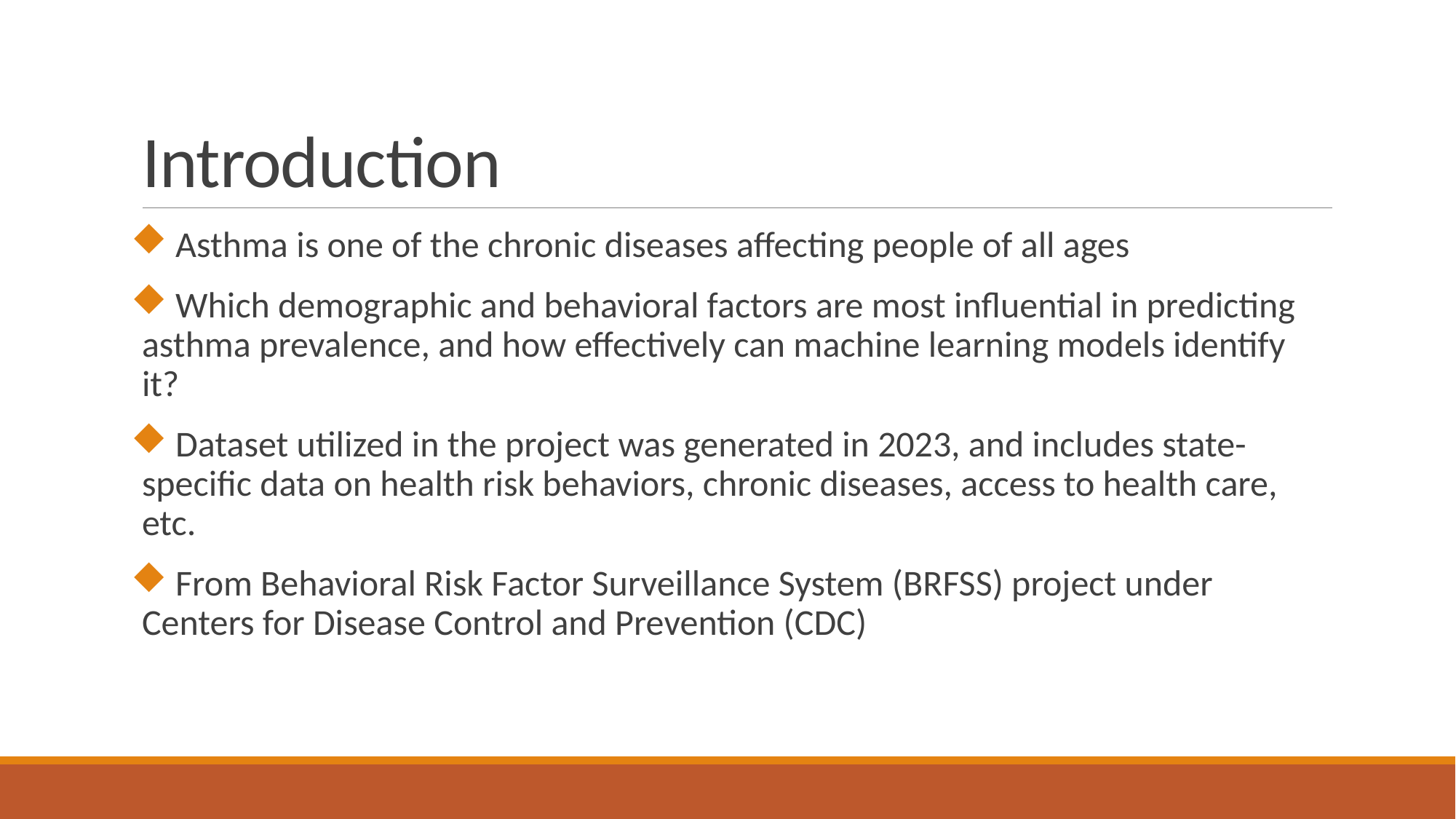

# Introduction
 Asthma is one of the chronic diseases affecting people of all ages
 Which demographic and behavioral factors are most influential in predicting asthma prevalence, and how effectively can machine learning models identify it?
 Dataset utilized in the project was generated in 2023, and includes state-specific data on health risk behaviors, chronic diseases, access to health care, etc.
 From Behavioral Risk Factor Surveillance System (BRFSS) project under Centers for Disease Control and Prevention (CDC)